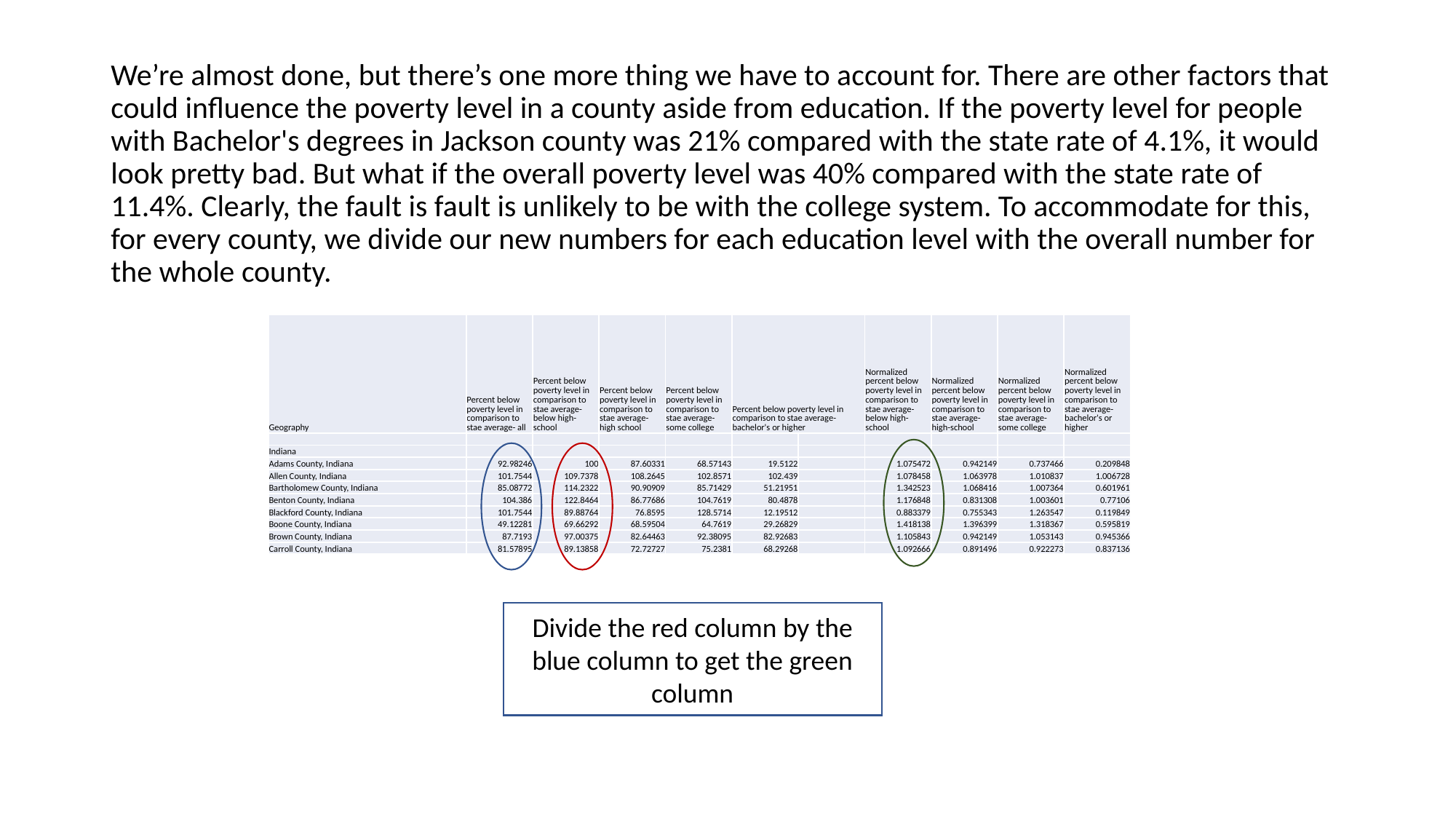

We’re almost done, but there’s one more thing we have to account for. There are other factors that could influence the poverty level in a county aside from education. If the poverty level for people with Bachelor's degrees in Jackson county was 21% compared with the state rate of 4.1%, it would look pretty bad. But what if the overall poverty level was 40% compared with the state rate of 11.4%. Clearly, the fault is fault is unlikely to be with the college system. To accommodate for this, for every county, we divide our new numbers for each education level with the overall number for the whole county.
| Geography | Percent below poverty level in comparison to stae average- all | Percent below poverty level in comparison to stae average- below high-school | Percent below poverty level in comparison to stae average- high school | Percent below poverty level in comparison to stae average- some college | Percent below poverty level in comparison to stae average- bachelor's or higher |  | Normalized percent below poverty level in comparison to stae average- below high-school | Normalized percent below poverty level in comparison to stae average- high-school | Normalized percent below poverty level in comparison to stae average- some college | Normalized percent below poverty level in comparison to stae average- bachelor's or higher |
| --- | --- | --- | --- | --- | --- | --- | --- | --- | --- | --- |
|  |  |  |  |  |  |  |  |  |  |  |
| Indiana |  |  |  |  |  |  |  |  |  |  |
| Adams County, Indiana | 92.98246 | 100 | 87.60331 | 68.57143 | 19.5122 |  | 1.075472 | 0.942149 | 0.737466 | 0.209848 |
| Allen County, Indiana | 101.7544 | 109.7378 | 108.2645 | 102.8571 | 102.439 |  | 1.078458 | 1.063978 | 1.010837 | 1.006728 |
| Bartholomew County, Indiana | 85.08772 | 114.2322 | 90.90909 | 85.71429 | 51.21951 |  | 1.342523 | 1.068416 | 1.007364 | 0.601961 |
| Benton County, Indiana | 104.386 | 122.8464 | 86.77686 | 104.7619 | 80.4878 |  | 1.176848 | 0.831308 | 1.003601 | 0.77106 |
| Blackford County, Indiana | 101.7544 | 89.88764 | 76.8595 | 128.5714 | 12.19512 |  | 0.883379 | 0.755343 | 1.263547 | 0.119849 |
| Boone County, Indiana | 49.12281 | 69.66292 | 68.59504 | 64.7619 | 29.26829 |  | 1.418138 | 1.396399 | 1.318367 | 0.595819 |
| Brown County, Indiana | 87.7193 | 97.00375 | 82.64463 | 92.38095 | 82.92683 |  | 1.105843 | 0.942149 | 1.053143 | 0.945366 |
| Carroll County, Indiana | 81.57895 | 89.13858 | 72.72727 | 75.2381 | 68.29268 |  | 1.092666 | 0.891496 | 0.922273 | 0.837136 |

Divide the red column by the blue column to get the green column